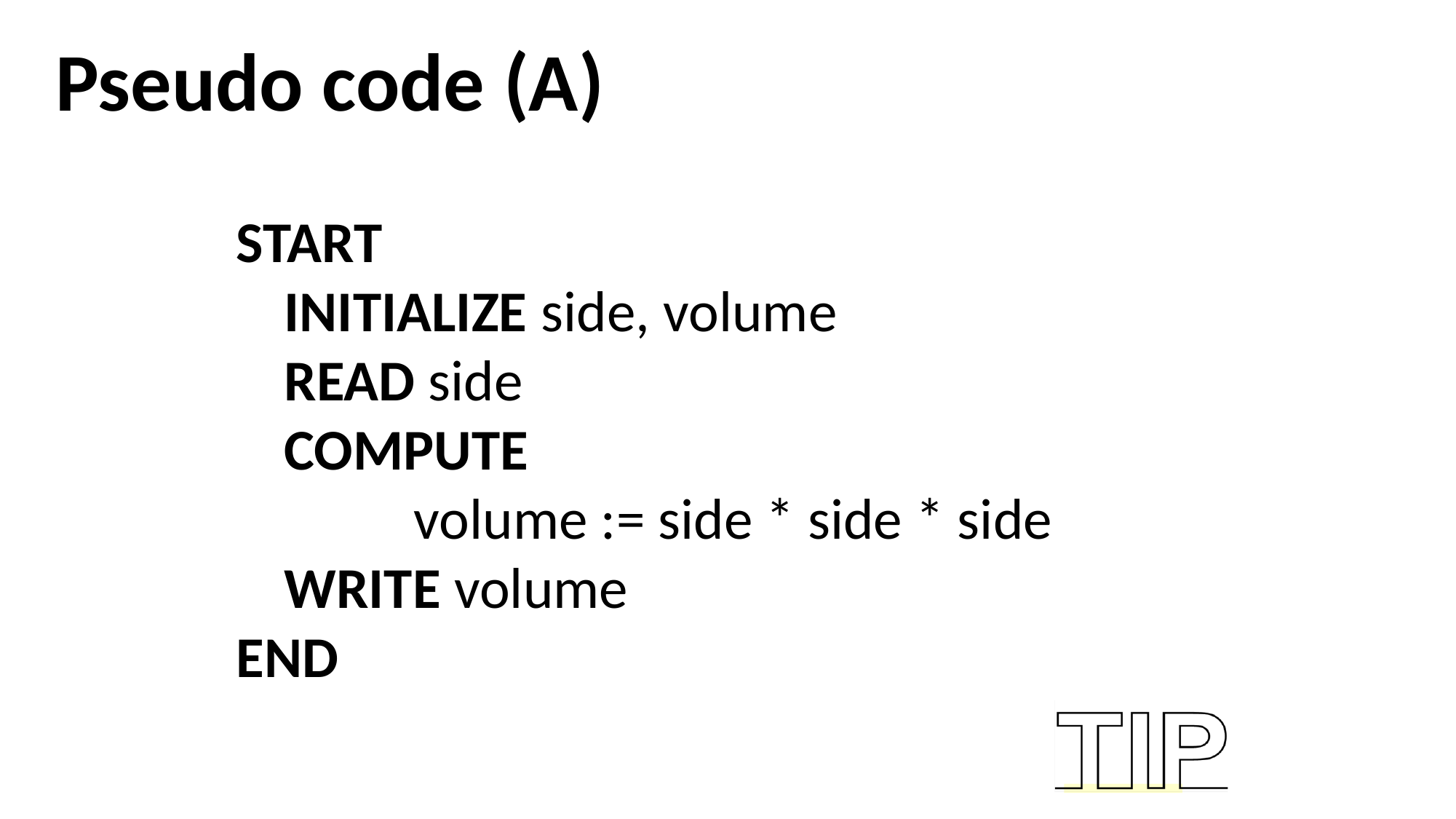

Pseudo code (A)
START
INITIALIZE side, volume
READ side
COMPUTE
volume := side * side * side
WRITE volume
END